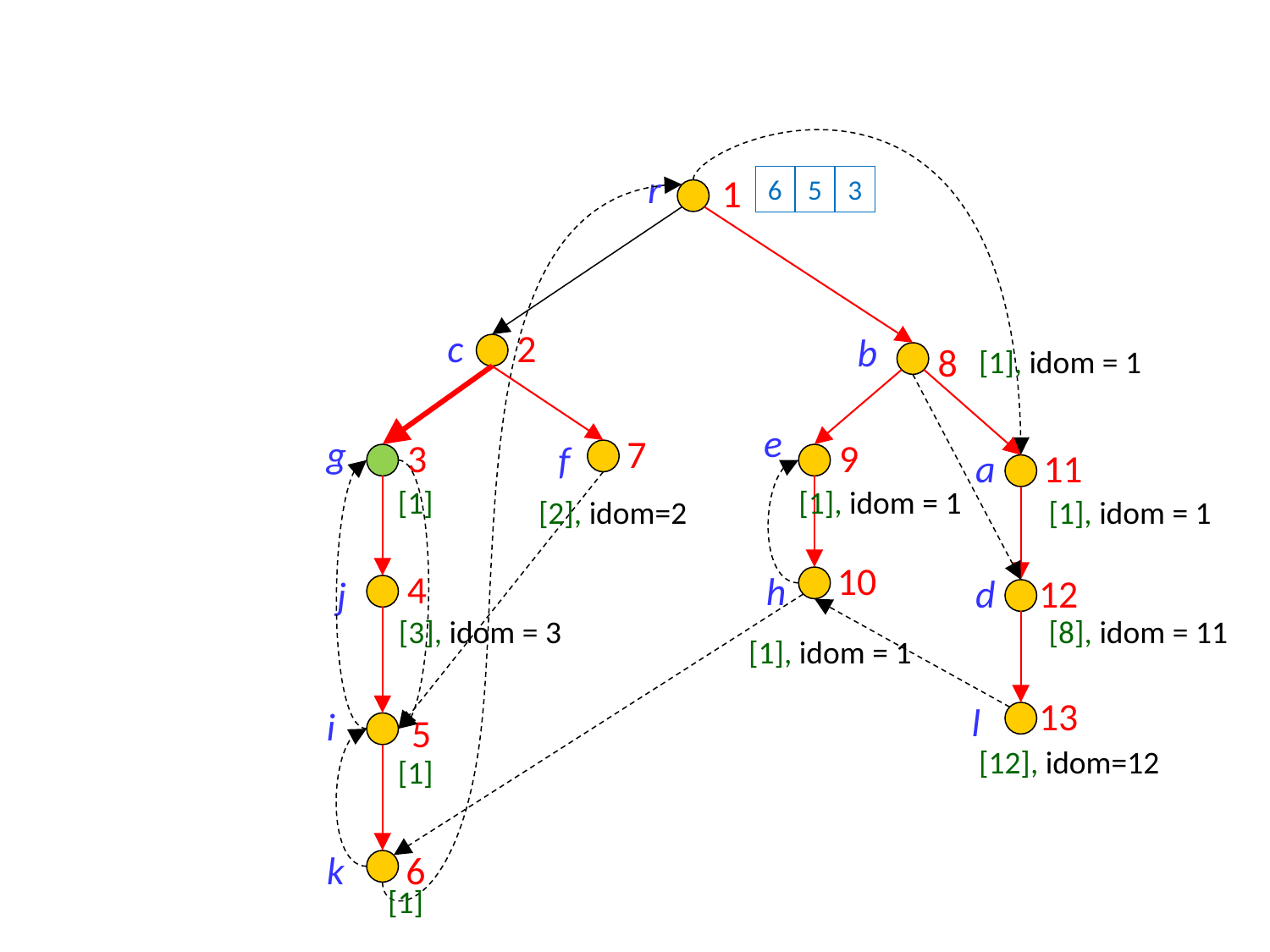

r
1

6
5
3
c
2

b
8

[1], idom = 1
e
9

g
3

7
f

a
11

[1]
[1], idom = 1
[2], idom=2
[1], idom = 1
10
h

4
j

d
12

[3], idom = 3
[8], idom = 11
[1], idom = 1
13
l

i
5

[12], idom=12
[1]
k
6

[1]